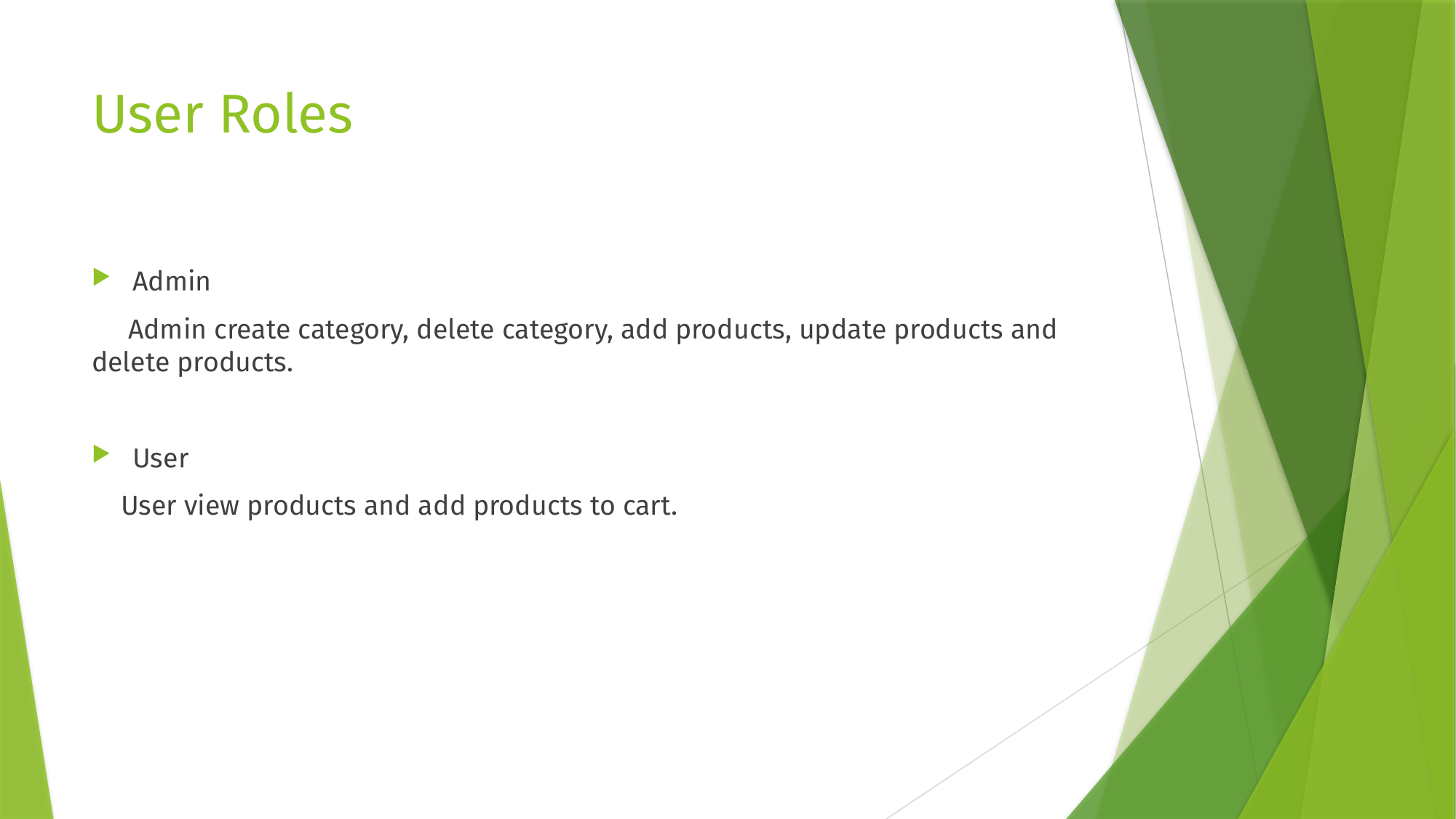

# User Roles
Admin
     Admin create category, delete category, add products, update products and delete products.

User
    User view products and add products to cart.